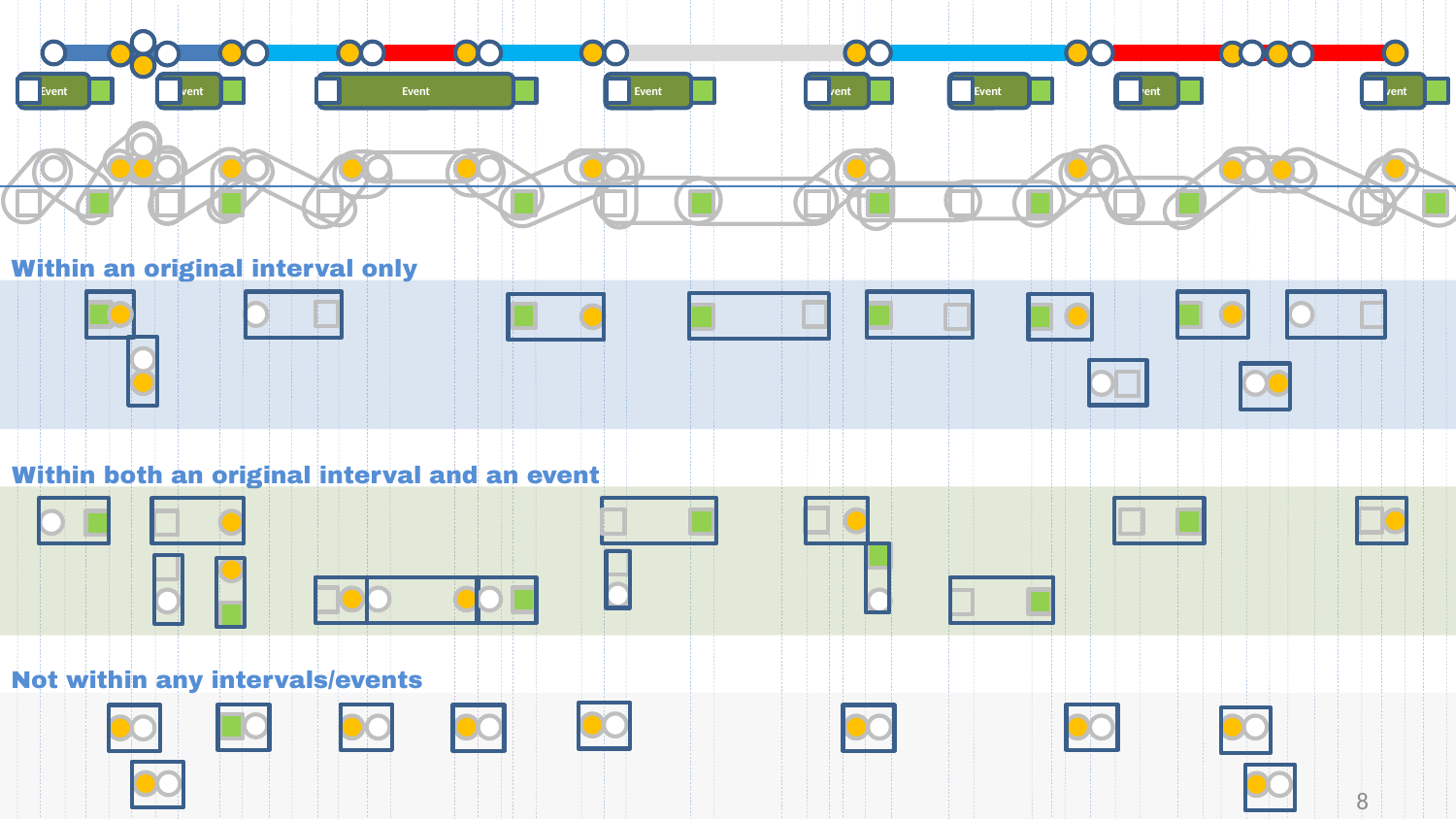

Event
Event
Event
Event
Event
Event
Event
Event

Within an original interval only

Within both an original interval and an event

Not within any intervals/events

8